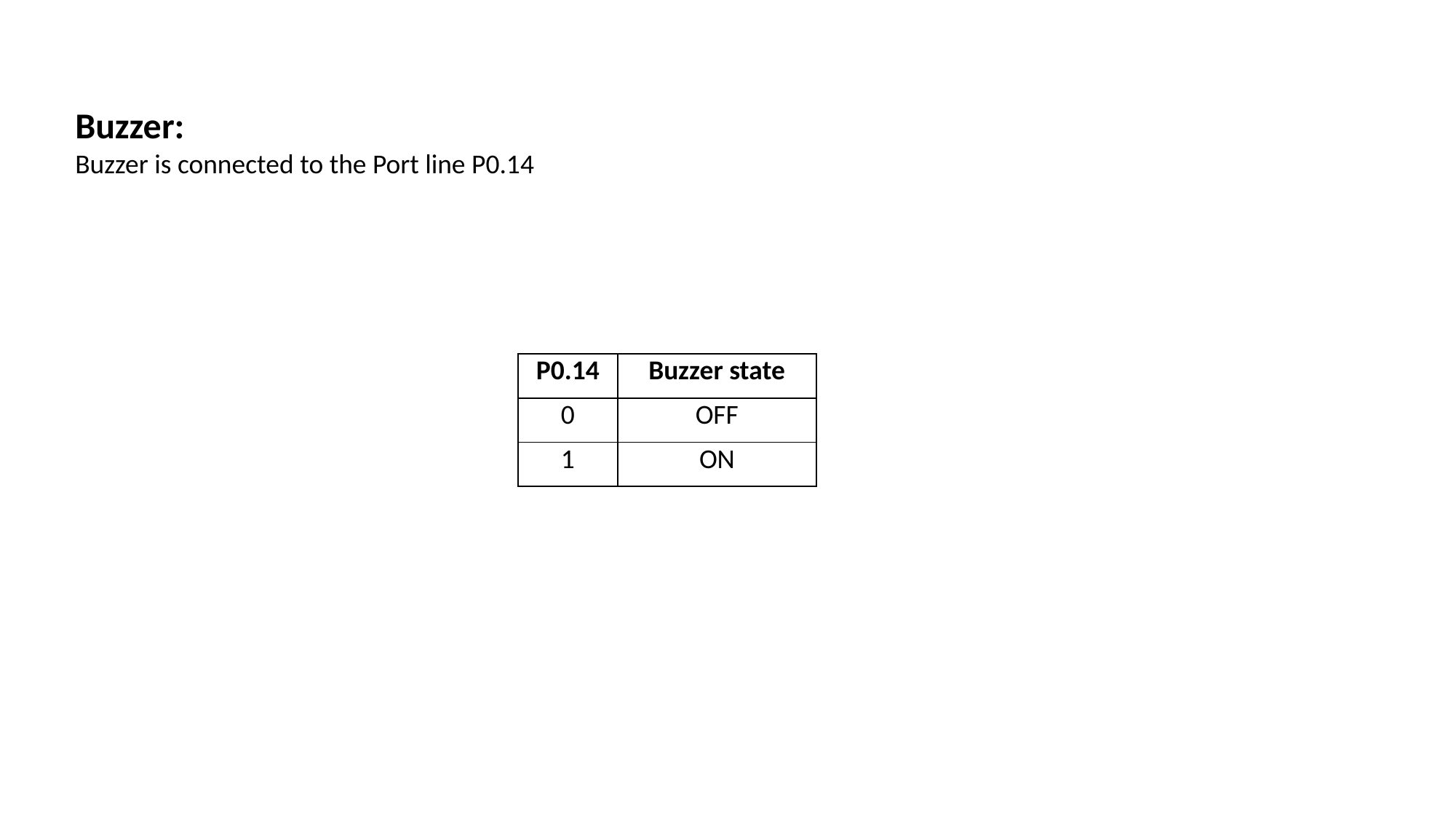

Buzzer:
Buzzer is connected to the Port line P0.14
| P0.14 | Buzzer state |
| --- | --- |
| 0 | OFF |
| 1 | ON |